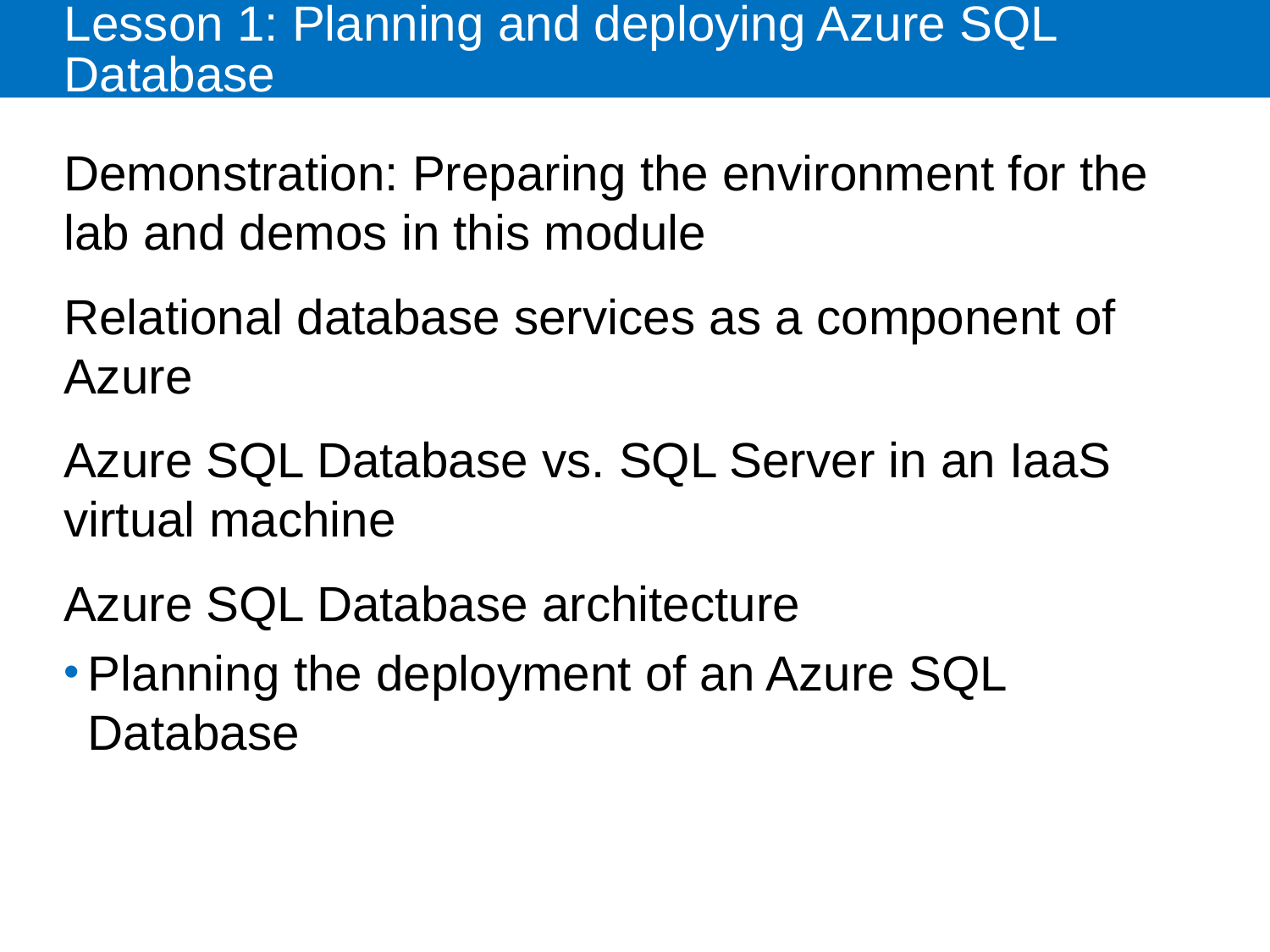

# Lesson 1: Planning and deploying Azure SQL Database
Demonstration: Preparing the environment for the lab and demos in this module
Relational database services as a component of Azure
Azure SQL Database vs. SQL Server in an IaaS virtual machine
Azure SQL Database architecture
Planning the deployment of an Azure SQL Database